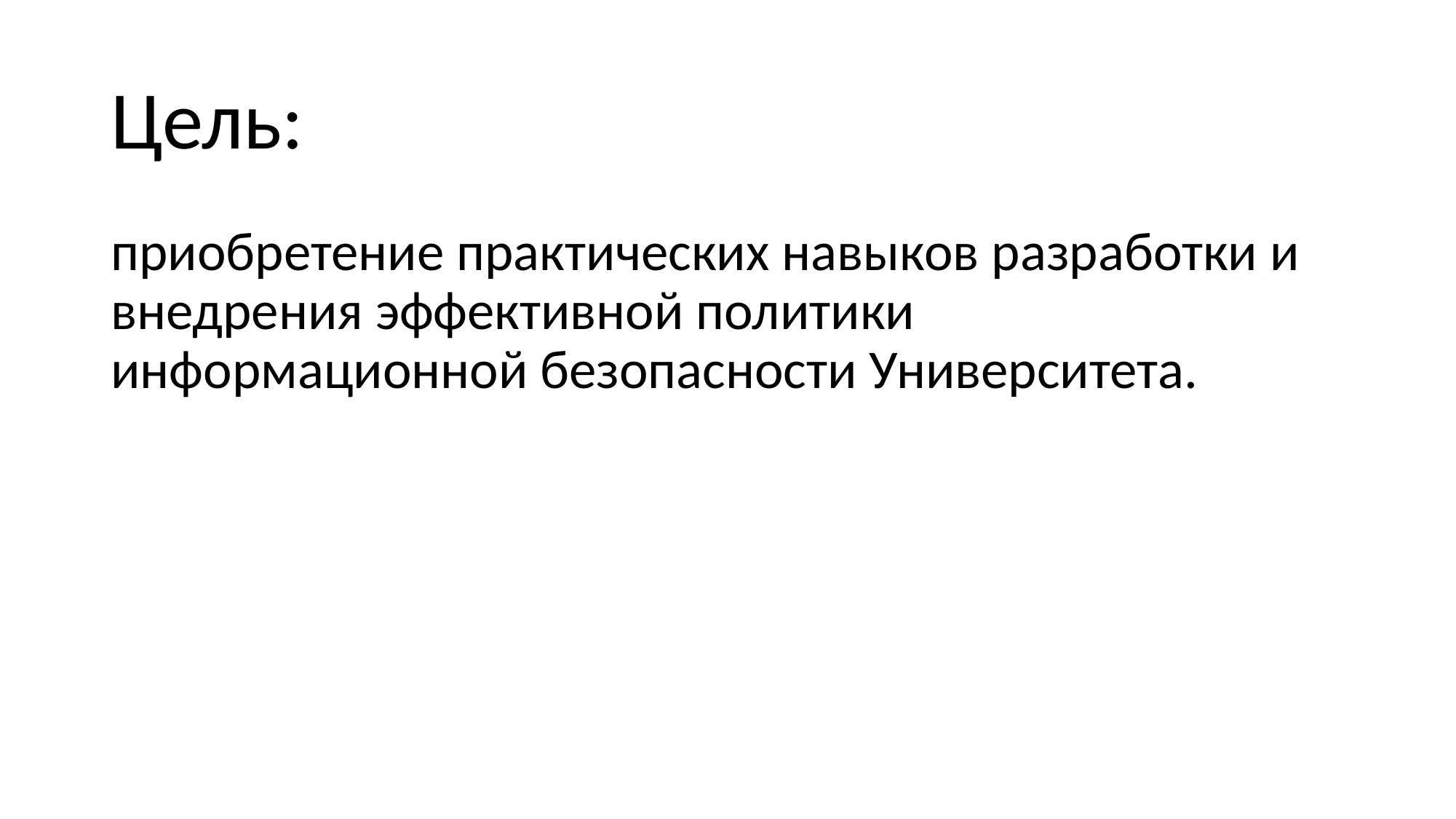

# Цель:
приобретение практических навыков разработки и внедрения эффективной политики информационной безопасности Университета.